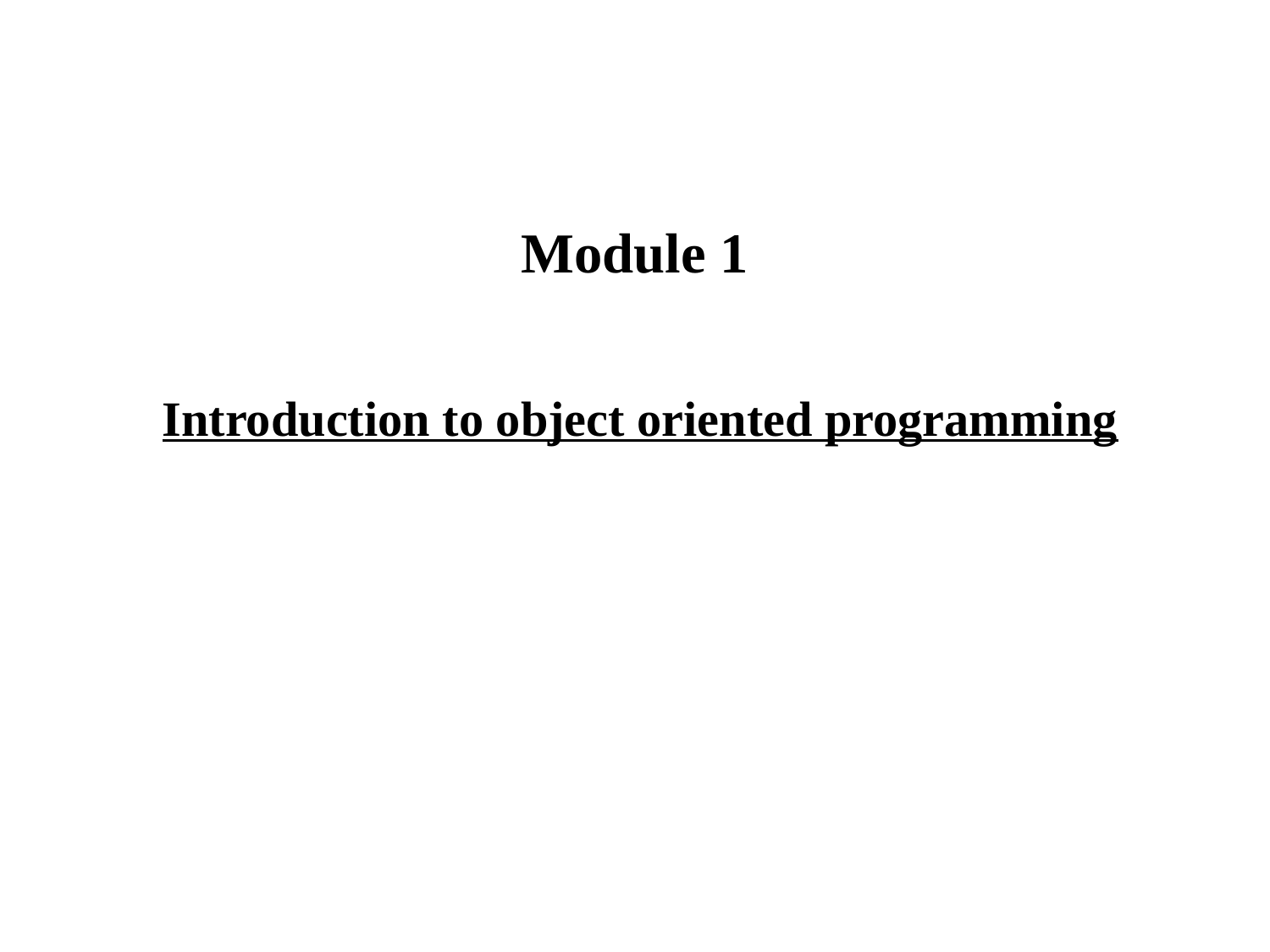

# Module 1
Introduction to object oriented programming